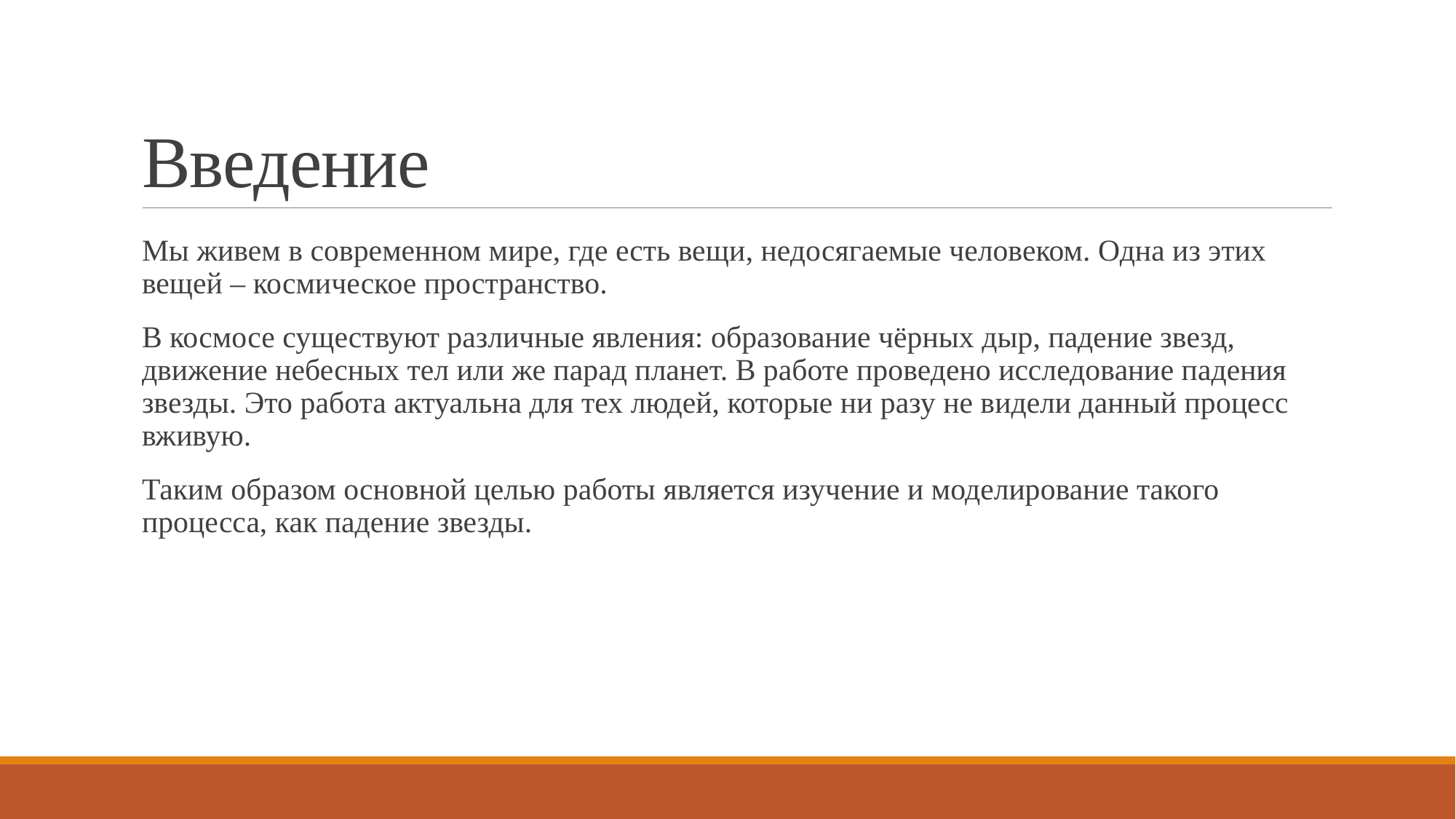

# Введение
Мы живем в современном мире, где есть вещи, недосягаемые человеком. Одна из этих вещей – космическое пространство.
В космосе существуют различные явления: образование чёрных дыр, падение звезд, движение небесных тел или же парад планет. В работе проведено исследование падения звезды. Это работа актуальна для тех людей, которые ни разу не видели данный процесс вживую.
Таким образом основной целью работы является изучение и моделирование такого процесса, как падение звезды.